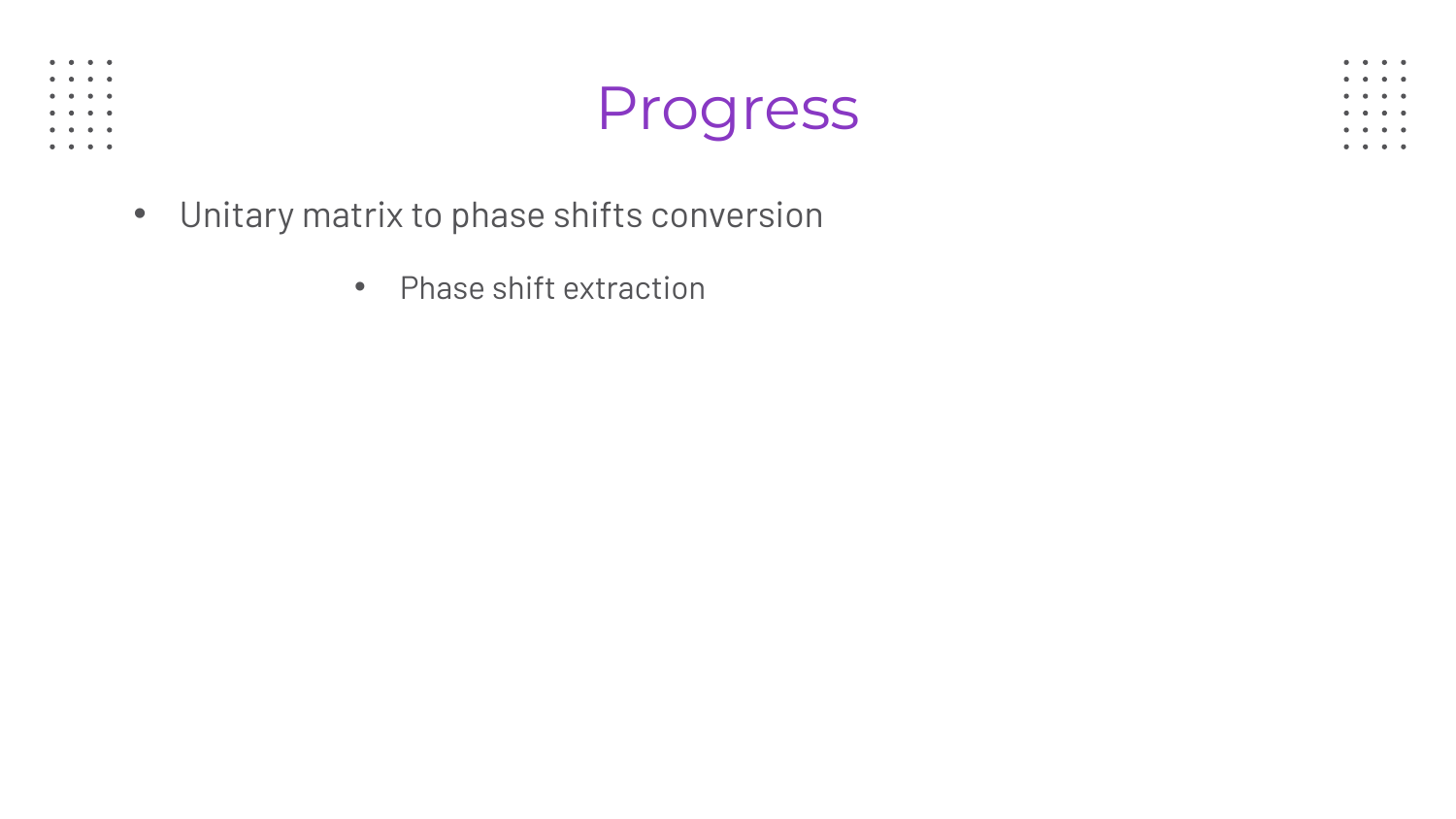

# Progress
Unitary matrix to phase shifts conversion
Phase shift extraction